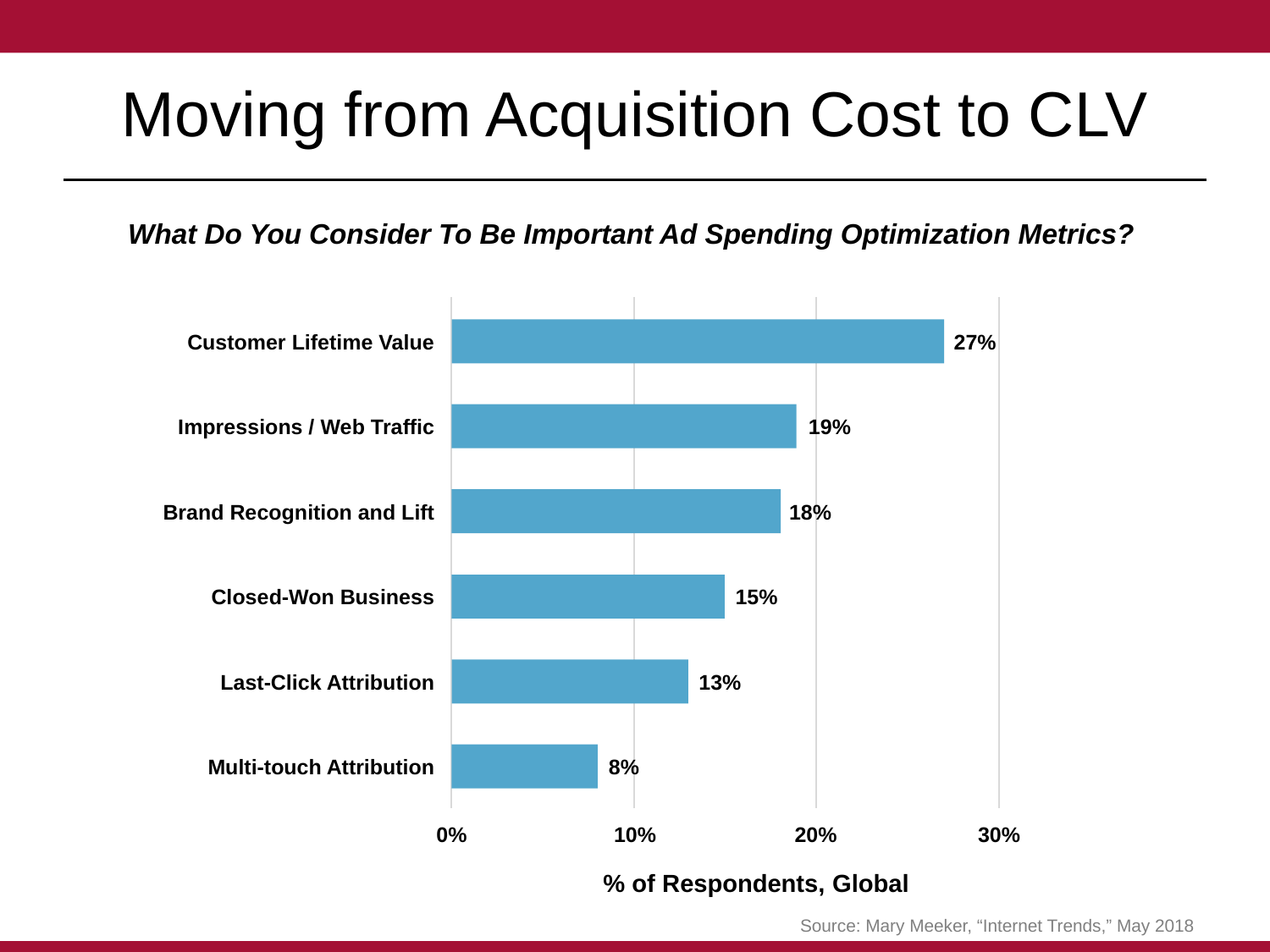

# Moving from Acquisition Cost to CLV
What Do You Consider To Be Important Ad Spending Optimization Metrics?

Customer Lifetime Value
27%

Impressions / Web Traffic
19%

Brand Recognition and Lift
18%

Closed-Won Business
15%

Last-Click Attribution
13%

Multi-touch Attribution
8%
0%
10%
20%
30%
% of Respondents, Global
Source: Mary Meeker, “Internet Trends,” May 2018